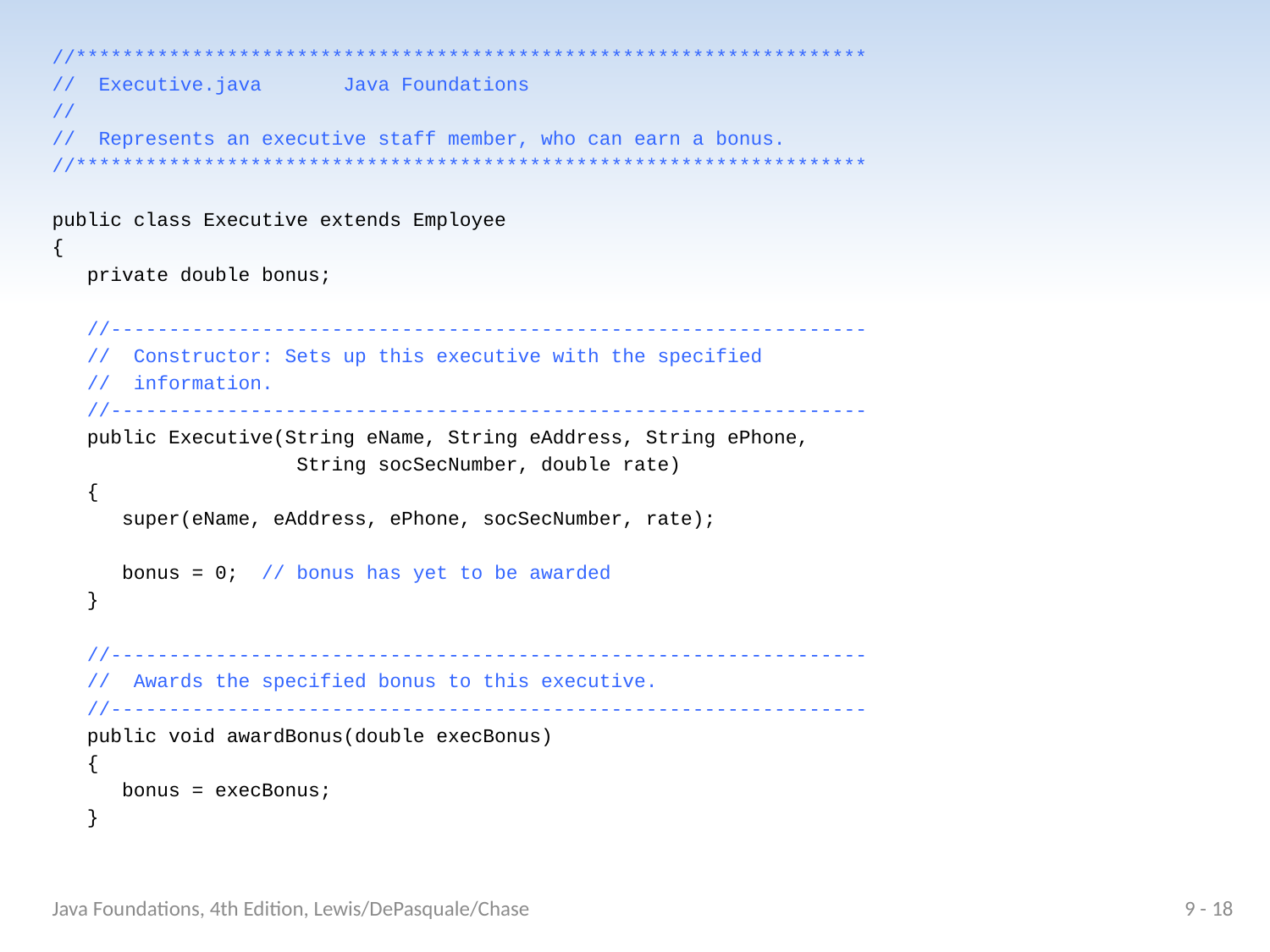

//********************************************************************
//  Executive.java       Java Foundations
//
//  Represents an executive staff member, who can earn a bonus.
//********************************************************************

public class Executive extends Employee
{
   private double bonus;

   //-----------------------------------------------------------------
   //  Constructor: Sets up this executive with the specified
   //  information.
   //-----------------------------------------------------------------
   public Executive(String eName, String eAddress, String ePhone,
                     String socSecNumber, double rate)
   {
      super(eName, eAddress, ePhone, socSecNumber, rate);

      bonus = 0;  // bonus has yet to be awarded
   }

   //-----------------------------------------------------------------
   //  Awards the specified bonus to this executive.
   //-----------------------------------------------------------------
   public void awardBonus(double execBonus)
   {
      bonus = execBonus;
   }

Java Foundations, 4th Edition, Lewis/DePasquale/Chase
9 - 18